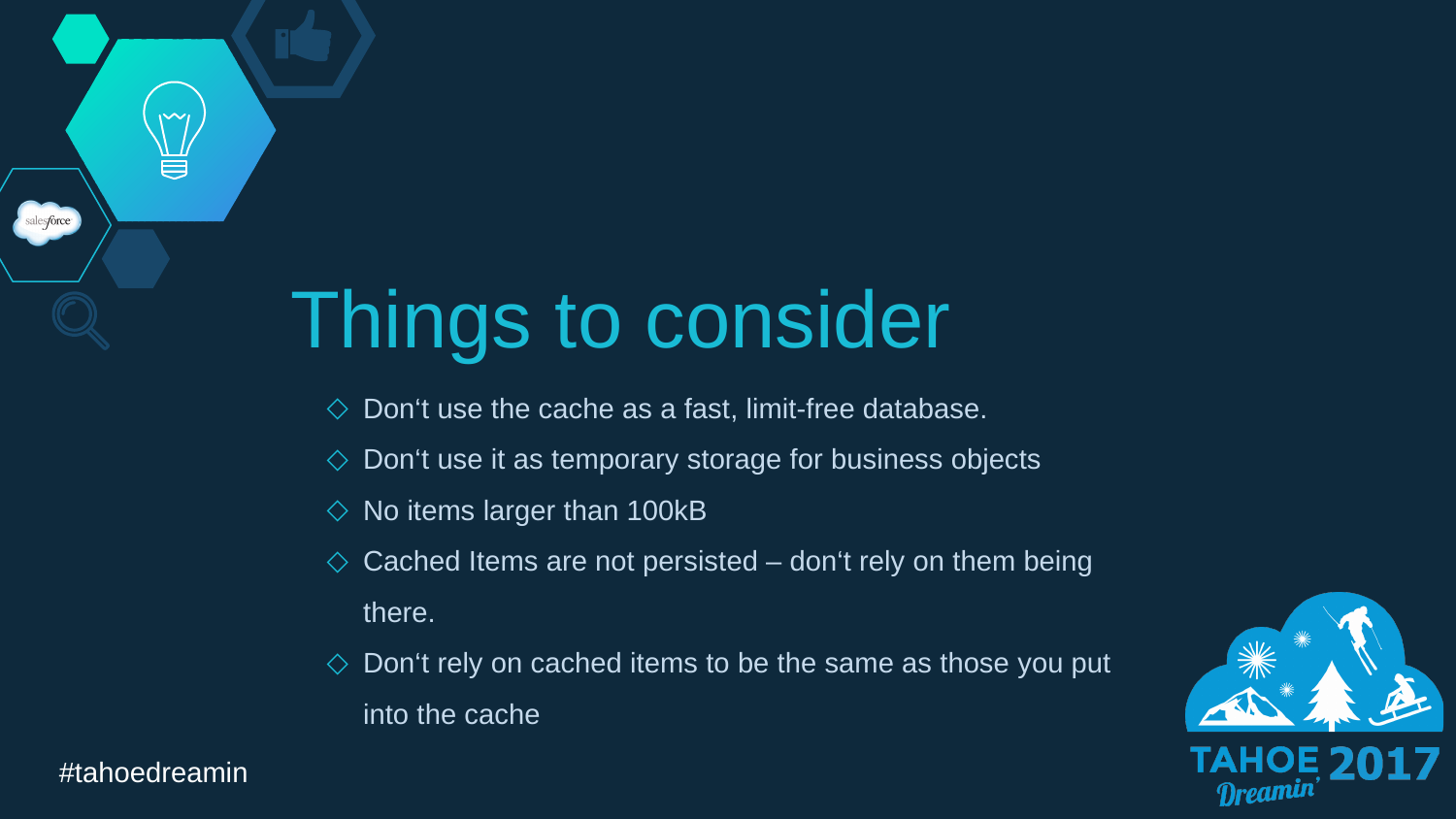

# Things to consider
Don‘t use the cache as a fast, limit-free database.
Don‘t use it as temporary storage for business objects
No items larger than 100kB
Cached Items are not persisted – don‘t rely on them being there.
Don‘t rely on cached items to be the same as those you put into the cache